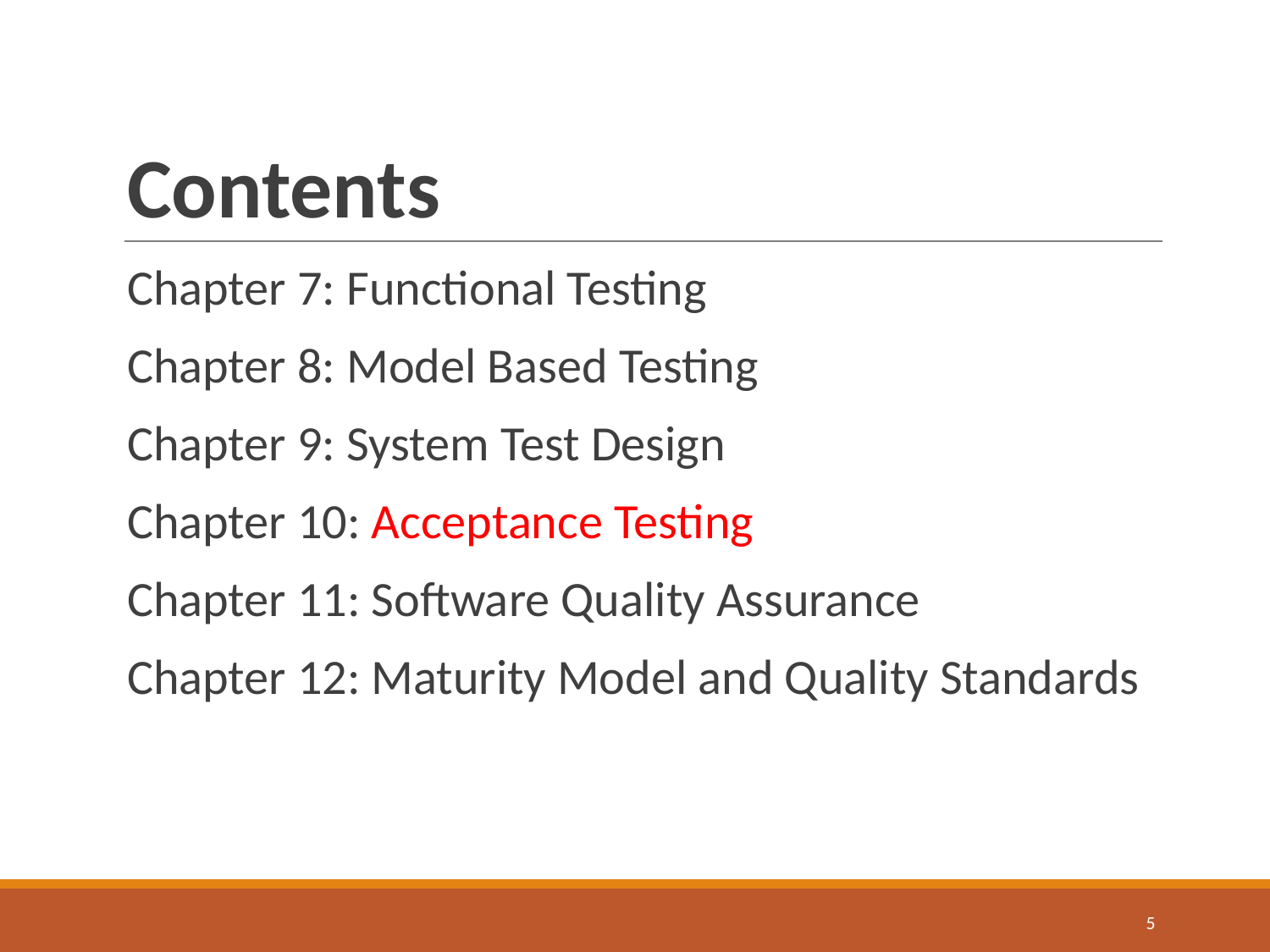

# Contents
Chapter 7: Functional Testing
Chapter 8: Model Based Testing
Chapter 9: System Test Design
Chapter 10: Acceptance Testing
Chapter 11: Software Quality Assurance
Chapter 12: Maturity Model and Quality Standards

5